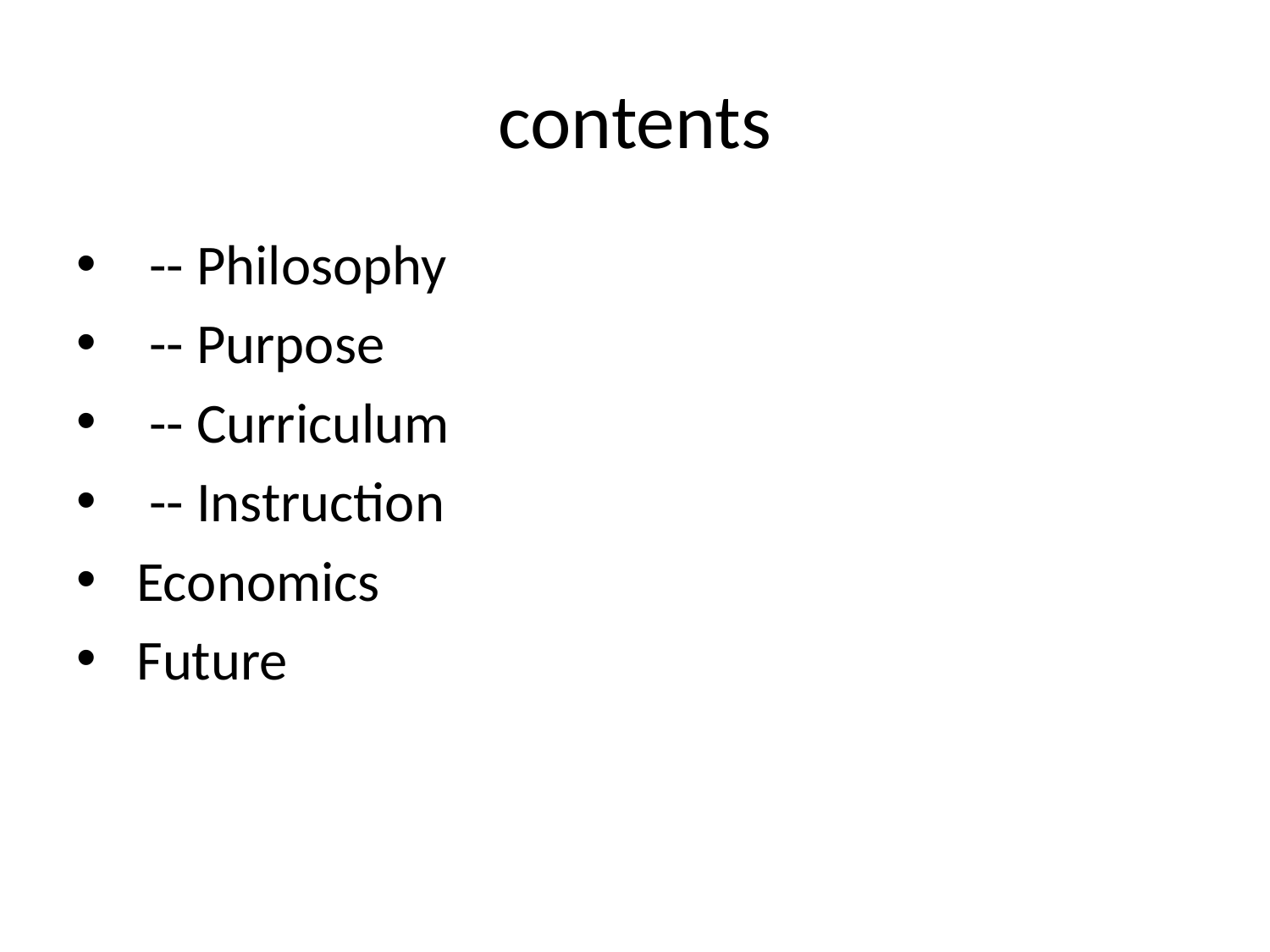

# contents
  -- Philosophy
  -- Purpose
  -- Curriculum
  -- Instruction
 Economics
 Future